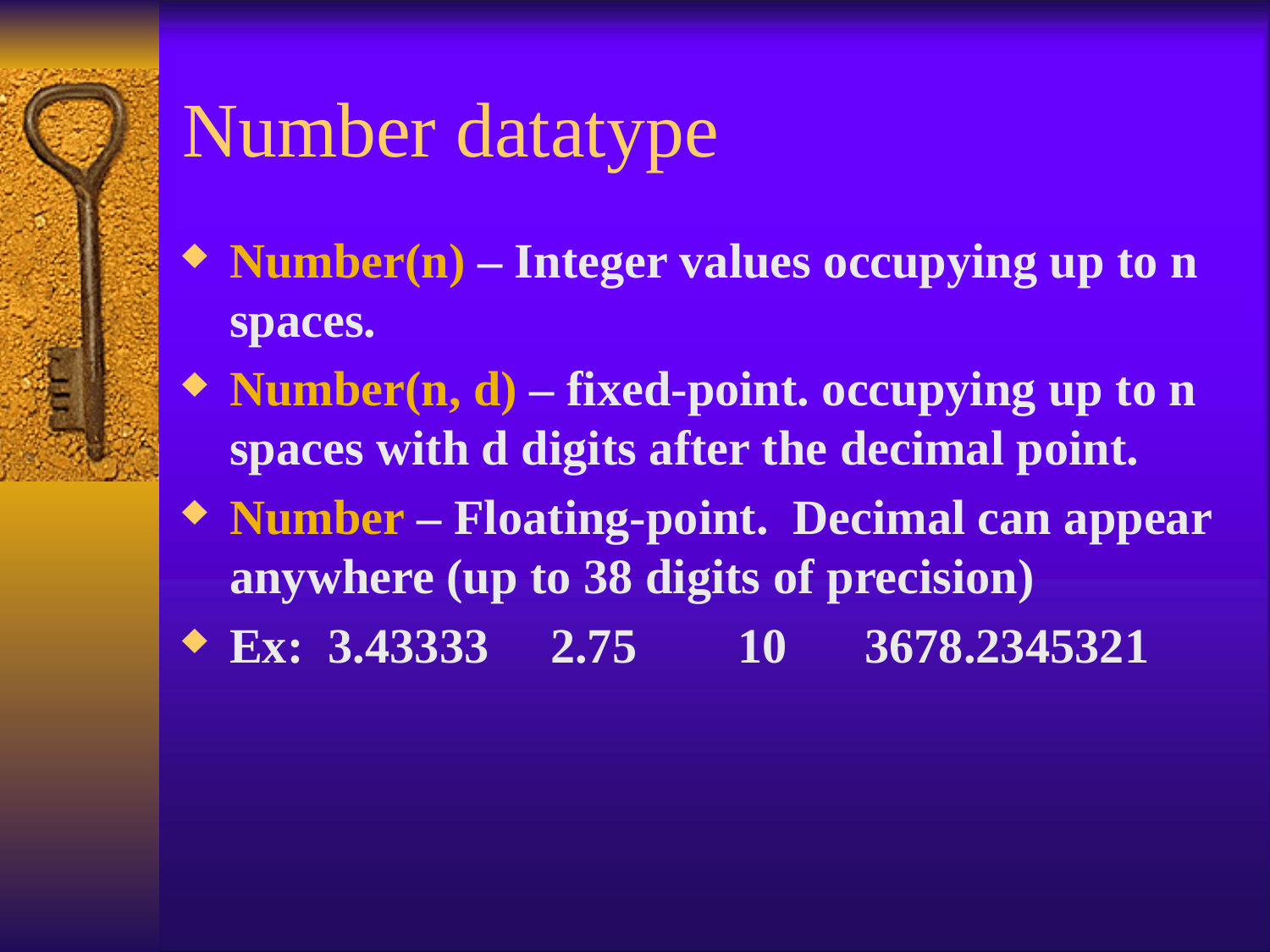

# Number datatype
Number(n) – Integer values occupying up to n spaces.
Number(n, d) – fixed-point. occupying up to n spaces with d digits after the decimal point.
Number – Floating-point.  Decimal can appear anywhere (up to 38 digits of precision)
Ex:  3.43333     2.75	10	3678.2345321